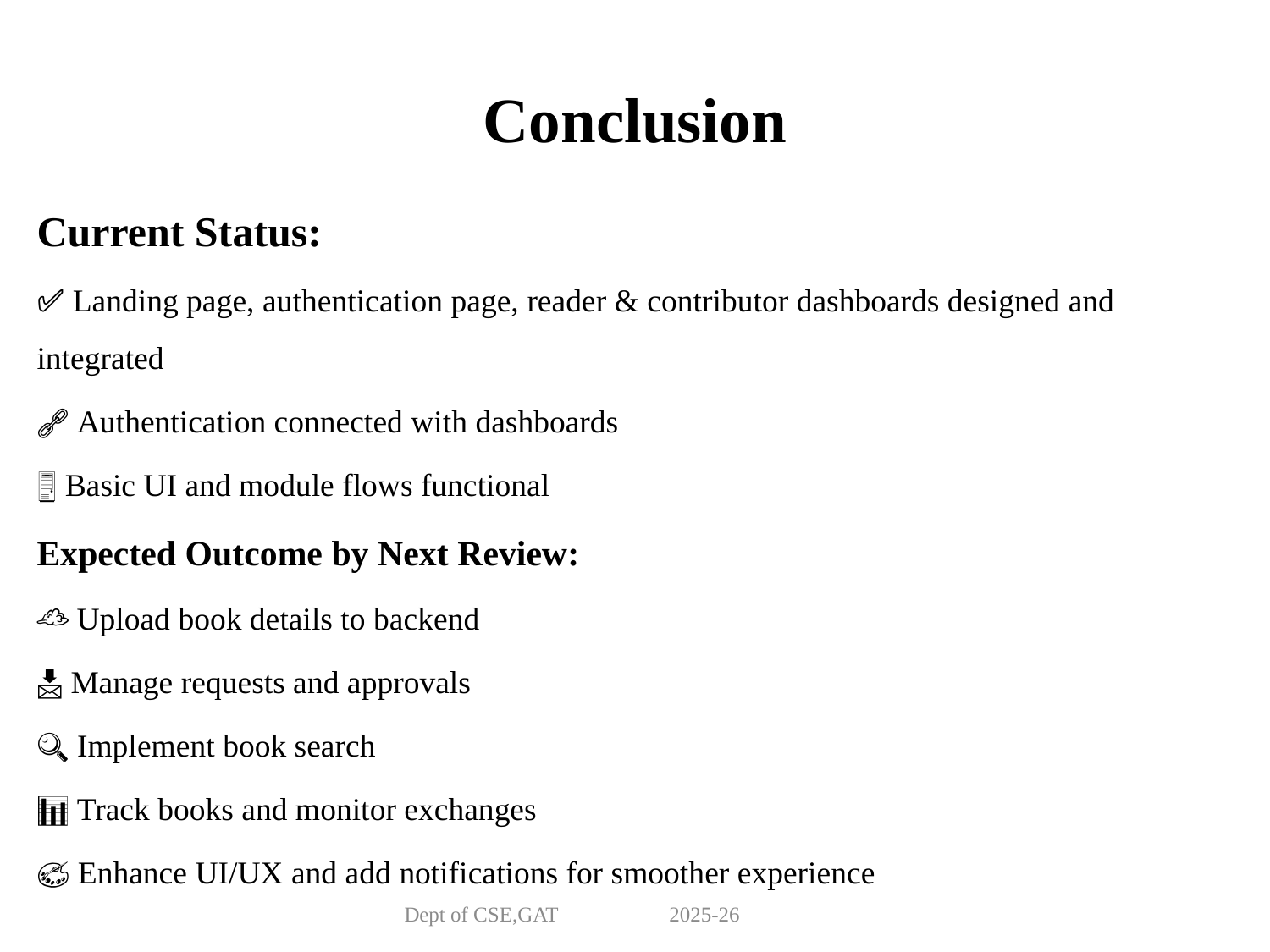

# Conclusion
Current Status:
✅ Landing page, authentication page, reader & contributor dashboards designed and integrated
🔗 Authentication connected with dashboards
🖥️ Basic UI and module flows functional
Expected Outcome by Next Review:
☁️ Upload book details to backend
📩 Manage requests and approvals
🔍 Implement book search
📊 Track books and monitor exchanges
🎨 Enhance UI/UX and add notifications for smoother experience
Dept of CSE,GAT                     2025-26